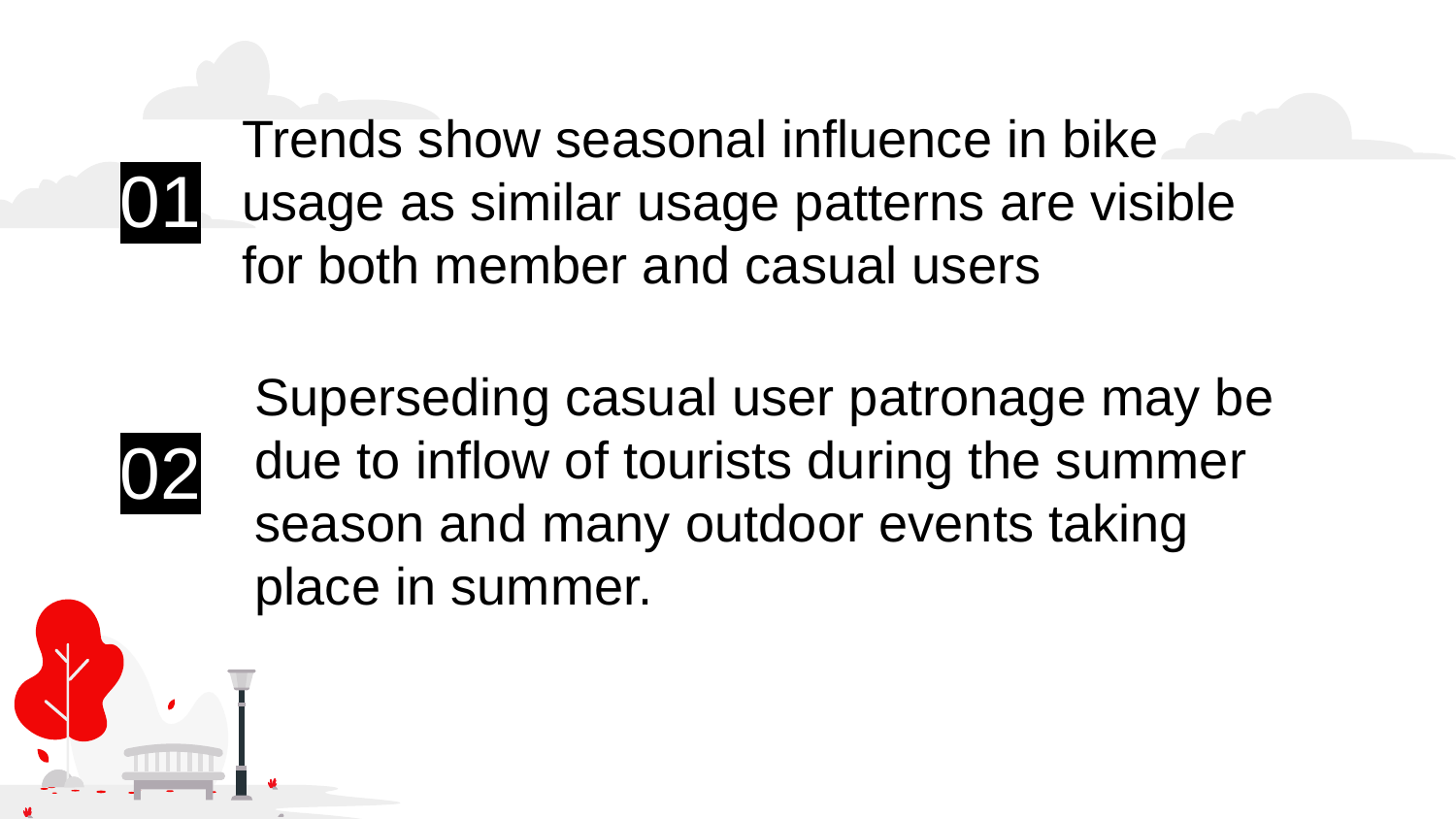

# Trends show seasonal influence in bike usage as similar usage patterns are visible for both member and casual users
01
Superseding casual user patronage may be due to inflow of tourists during the summer season and many outdoor events taking place in summer.
02